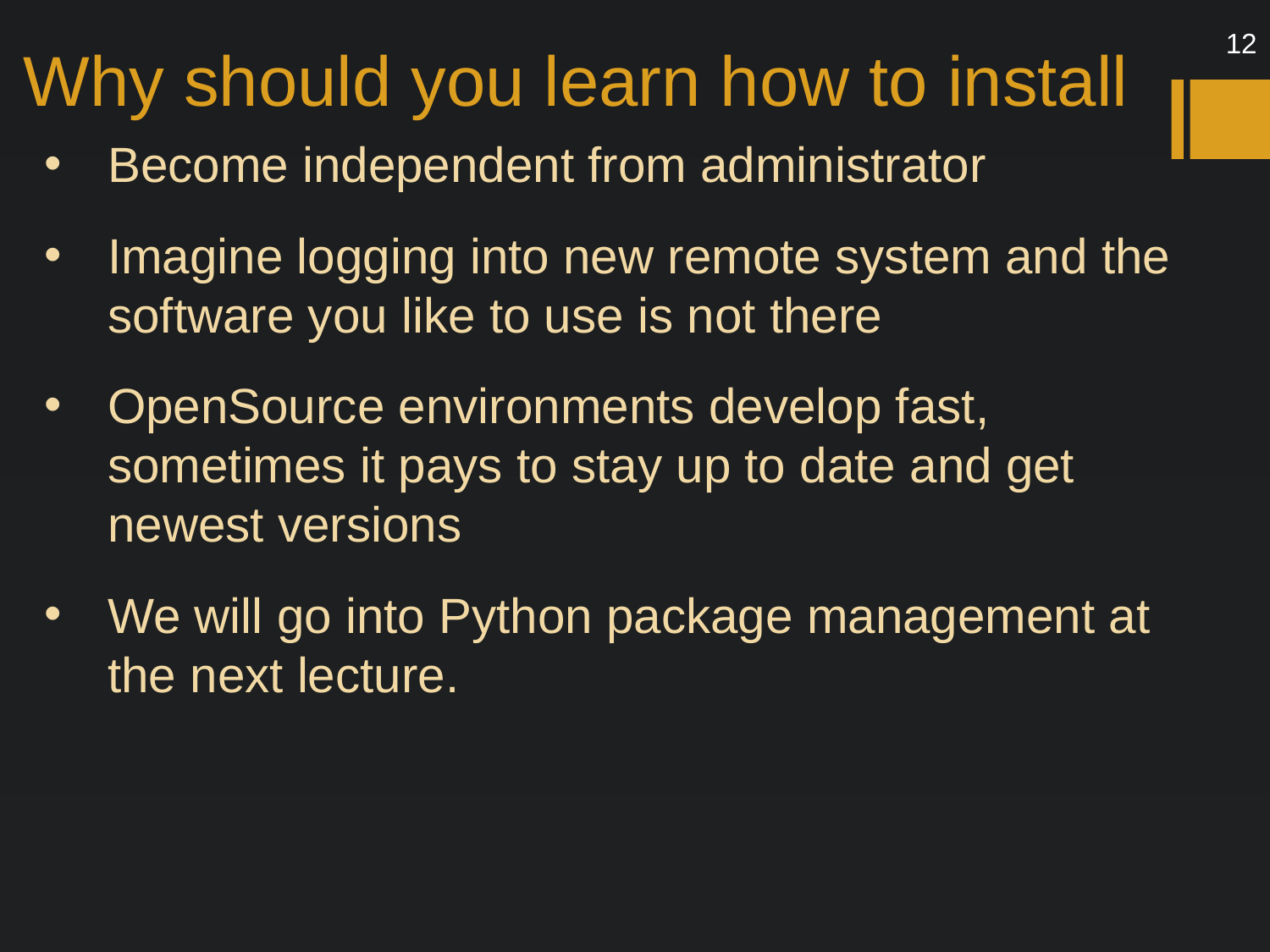

# Why should you learn how to install
12
Become independent from administrator
Imagine logging into new remote system and the software you like to use is not there
OpenSource environments develop fast, sometimes it pays to stay up to date and get newest versions
We will go into Python package management at the next lecture.